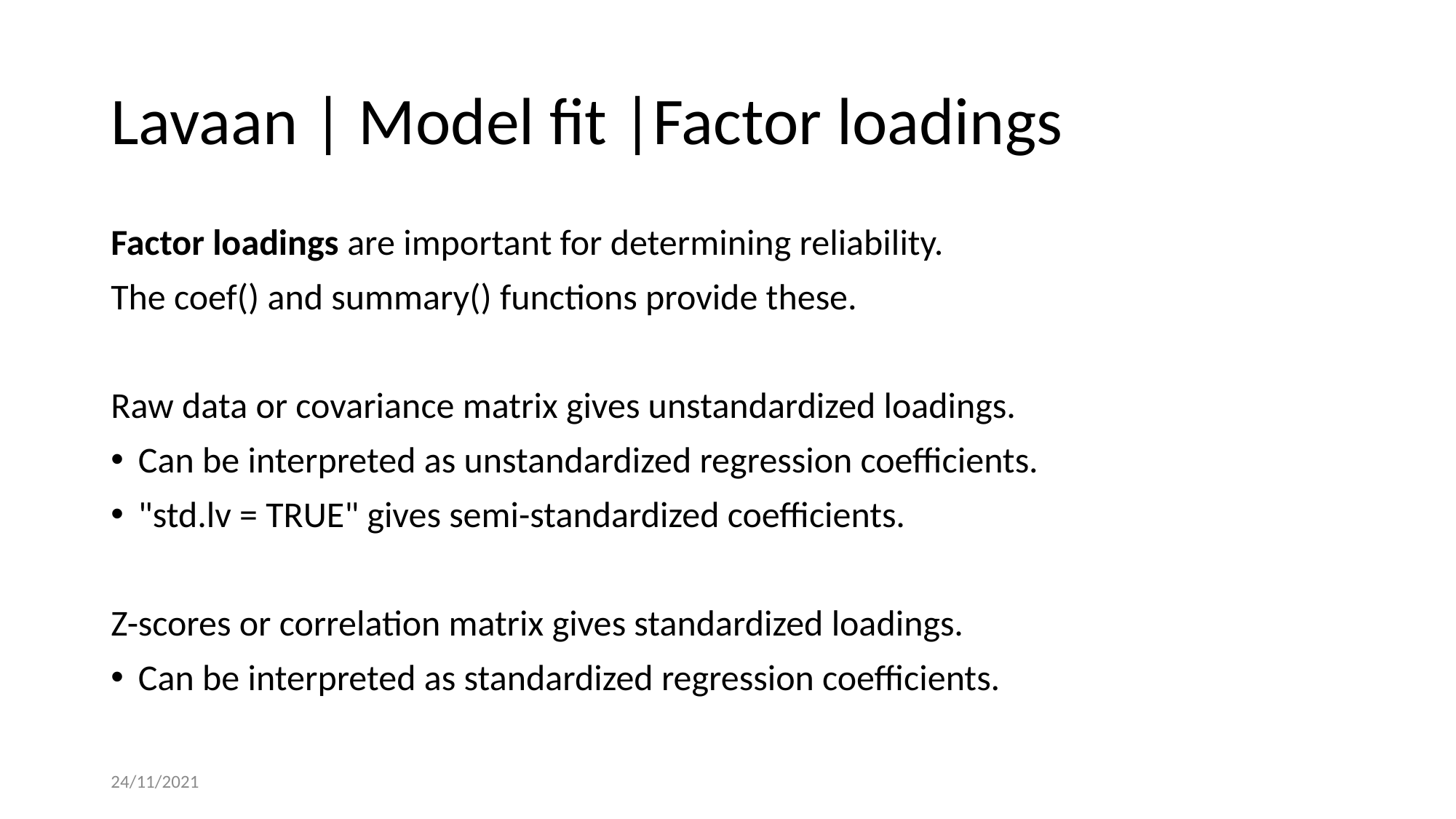

# Lavaan | Model fit |Factor loadings
Factor loadings are important for determining reliability.
The coef() and summary() functions provide these.

Raw data or covariance matrix gives unstandardized loadings.
Can be interpreted as unstandardized regression coefficients.
"std.lv = TRUE" gives semi-standardized coefficients.

Z-scores or correlation matrix gives standardized loadings.
Can be interpreted as standardized regression coefficients.
24/11/2021